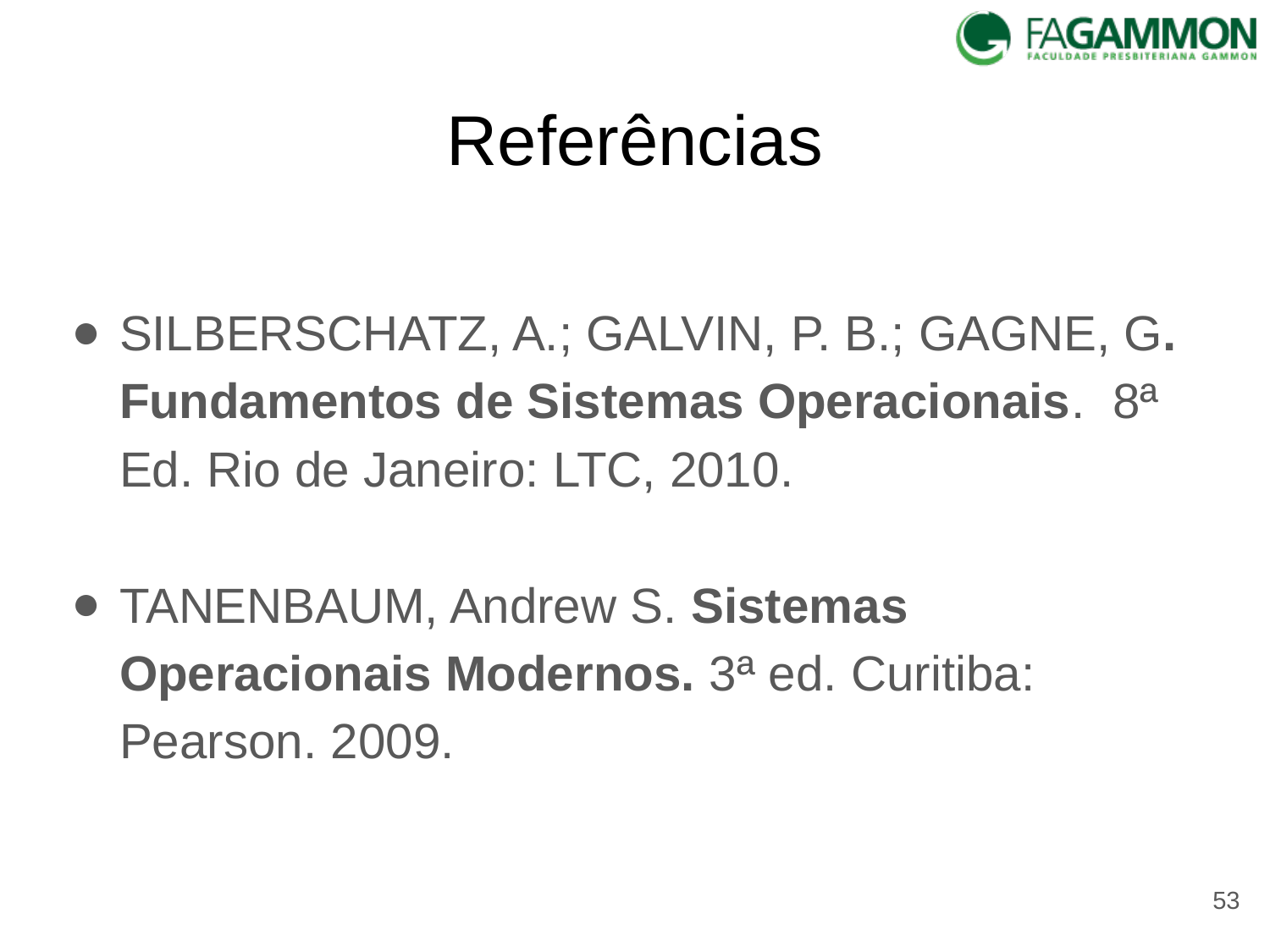

# Referências

SILBERSCHATZ, A.; GALVIN, P. B.; GAGNE, G. Fundamentos de Sistemas Operacionais.  8ª Ed. Rio de Janeiro: LTC, 2010.

TANENBAUM, Andrew S. Sistemas Operacionais Modernos. 3ª ed. Curitiba: Pearson. 2009.
53